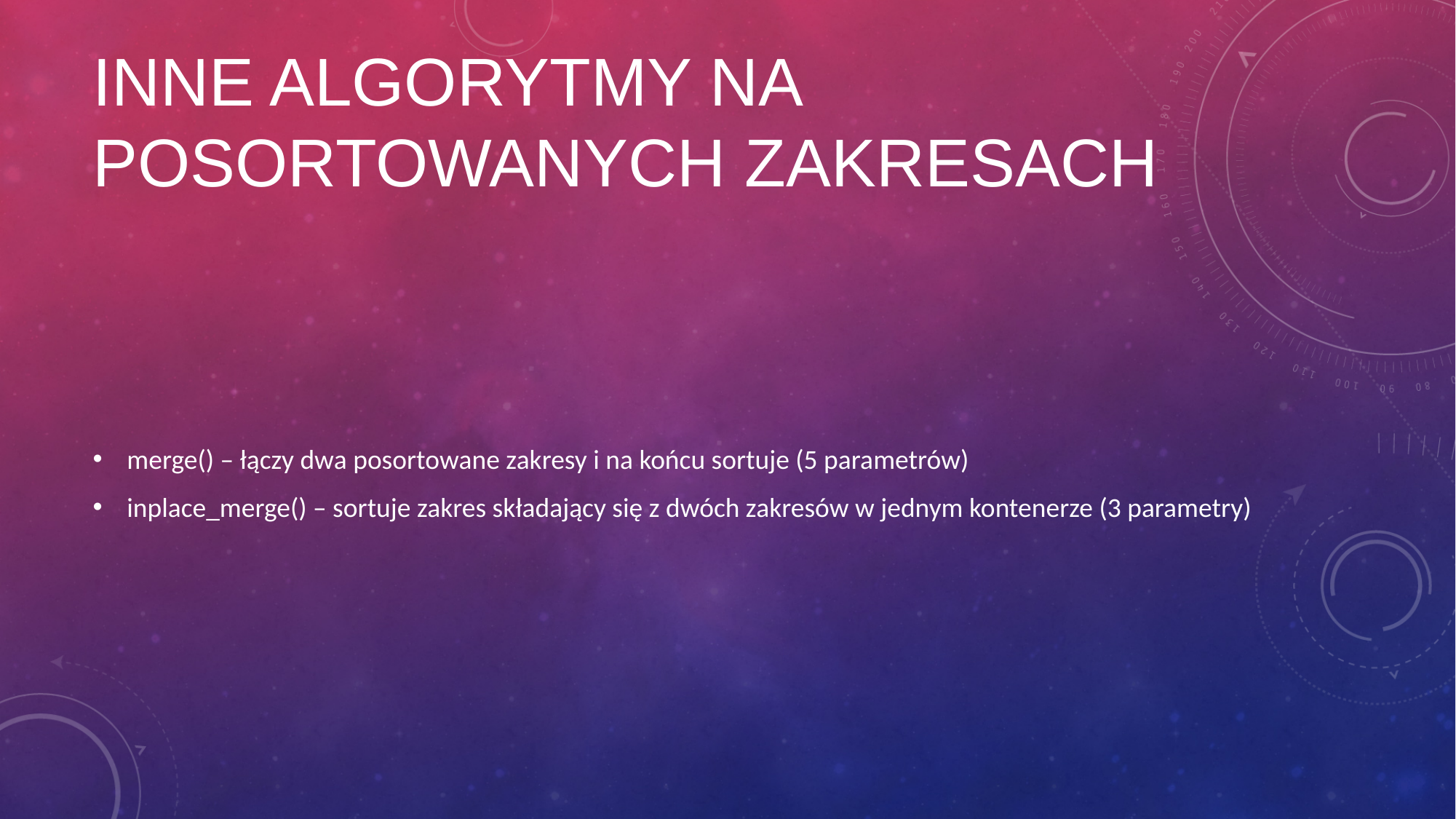

# Inne algorytmy na posortowanych zakresach
merge() – łączy dwa posortowane zakresy i na końcu sortuje (5 parametrów)
inplace_merge() – sortuje zakres składający się z dwóch zakresów w jednym kontenerze (3 parametry)